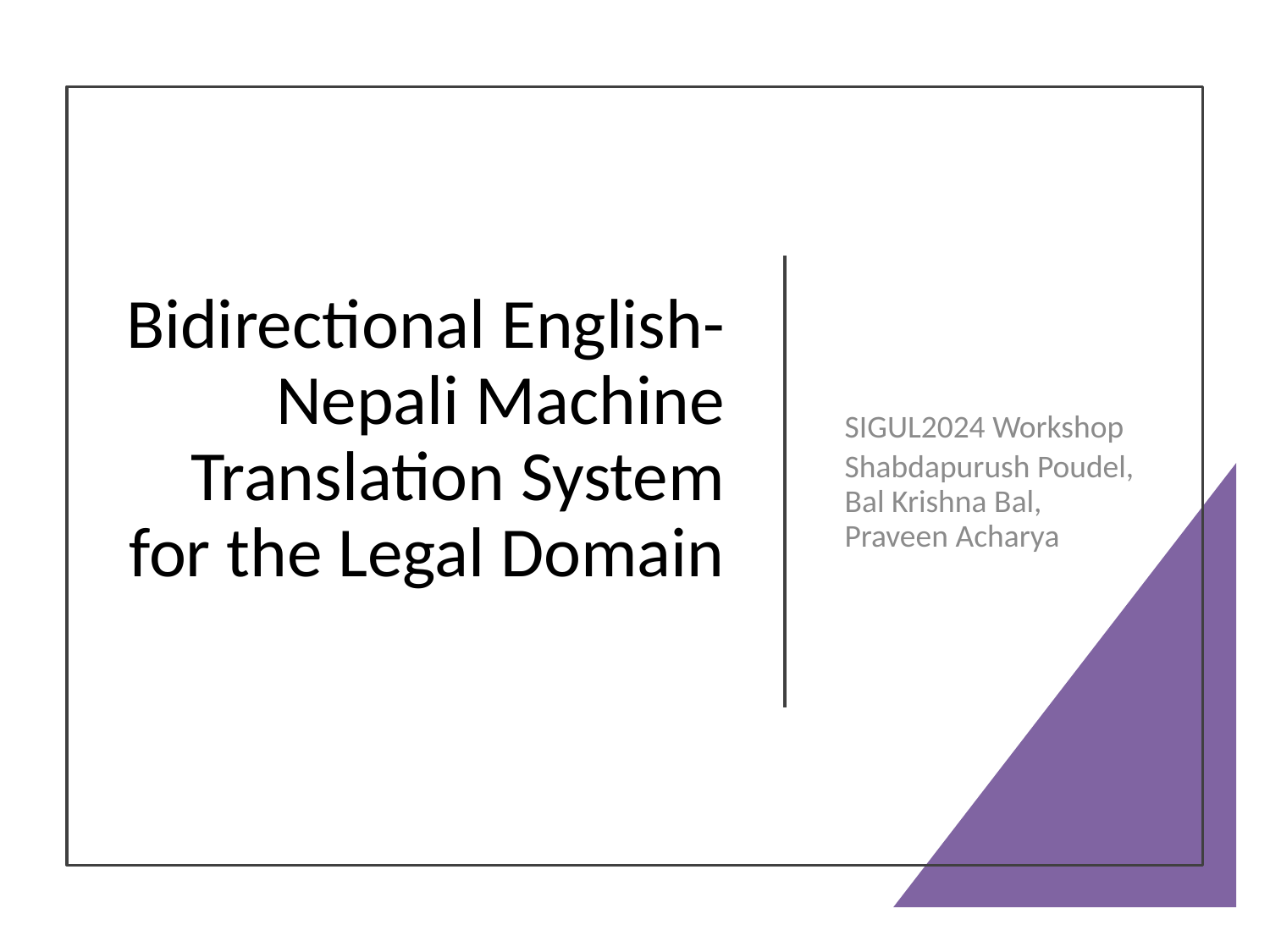

# Bidirectional English-Nepali Machine Translation System for the Legal Domain
SIGUL2024 Workshop
Shabdapurush Poudel, Bal Krishna Bal, Praveen Acharya